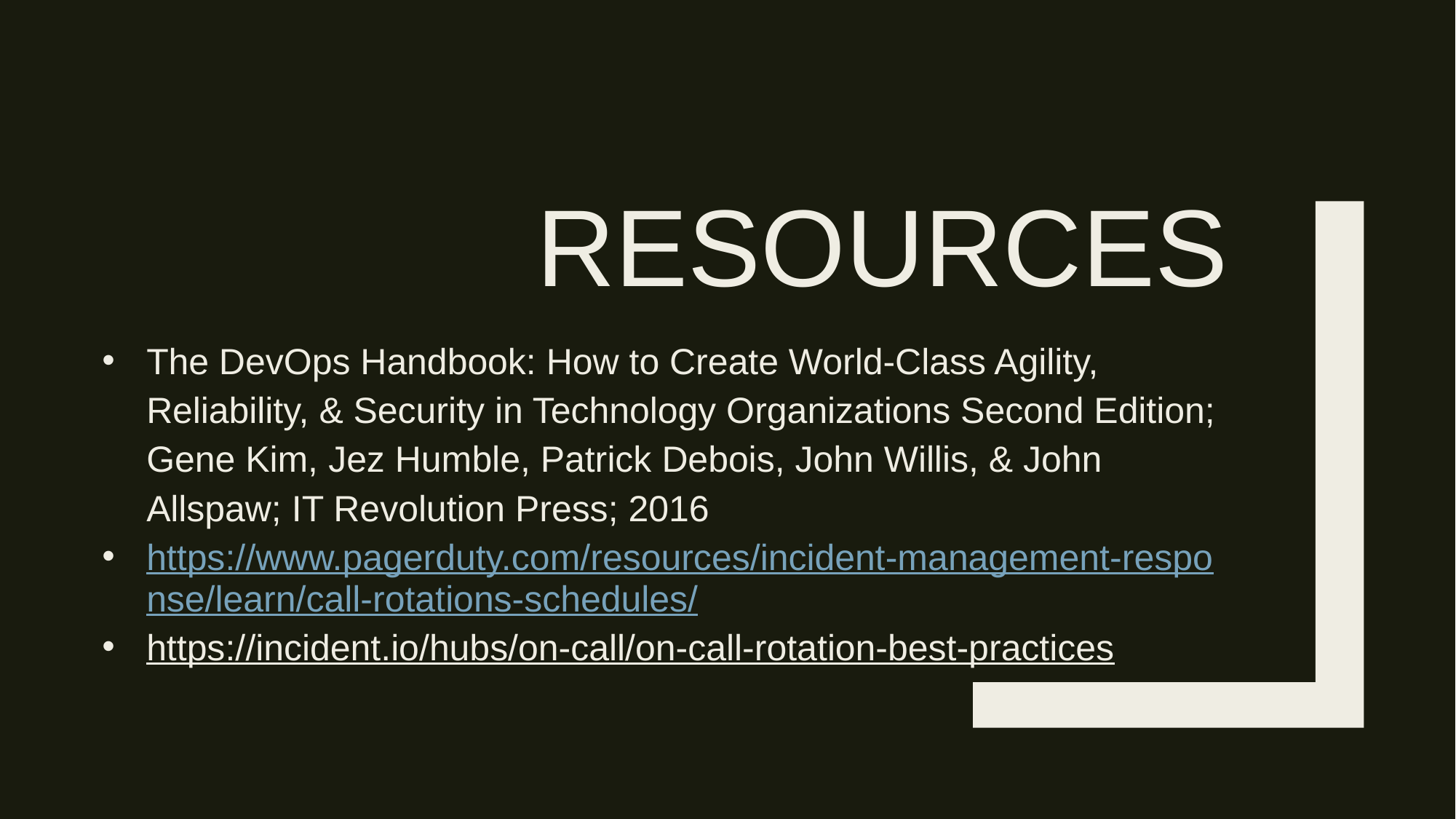

# Resources
The DevOps Handbook: How to Create World-Class Agility, Reliability, & Security in Technology Organizations Second Edition; Gene Kim, Jez Humble, Patrick Debois, John Willis, & John Allspaw; IT Revolution Press; 2016
https://www.pagerduty.com/resources/incident-management-response/learn/call-rotations-schedules/
https://incident.io/hubs/on-call/on-call-rotation-best-practices